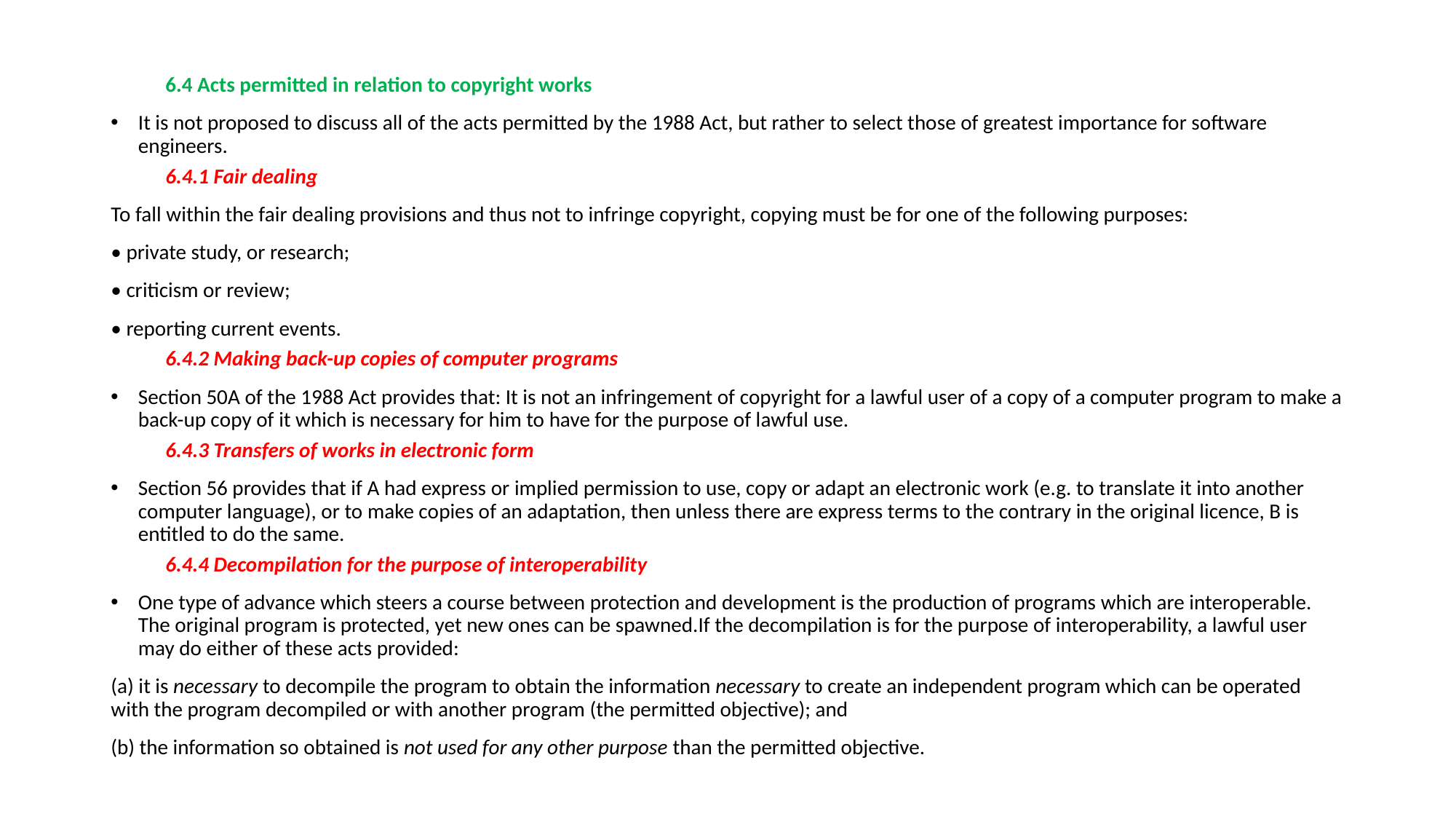

6.4 Acts permitted in relation to copyright works
It is not proposed to discuss all of the acts permitted by the 1988 Act, but rather to select those of greatest importance for software engineers.
6.4.1 Fair dealing
To fall within the fair dealing provisions and thus not to infringe copyright, copying must be for one of the following purposes:
• private study, or research;
• criticism or review;
• reporting current events.
6.4.2 Making back-up copies of computer programs
Section 50A of the 1988 Act provides that: It is not an infringement of copyright for a lawful user of a copy of a computer program to make a back-up copy of it which is necessary for him to have for the purpose of lawful use.
6.4.3 Transfers of works in electronic form
Section 56 provides that if A had express or implied permission to use, copy or adapt an electronic work (e.g. to translate it into another computer language), or to make copies of an adaptation, then unless there are express terms to the contrary in the original licence, B is entitled to do the same.
6.4.4 Decompilation for the purpose of interoperability
One type of advance which steers a course between protection and development is the production of programs which are interoperable. The original program is protected, yet new ones can be spawned.If the decompilation is for the purpose of interoperability, a lawful user may do either of these acts provided:
(a) it is necessary to decompile the program to obtain the information necessary to create an independent program which can be operated with the program decompiled or with another program (the permitted objective); and
(b) the information so obtained is not used for any other purpose than the permitted objective.